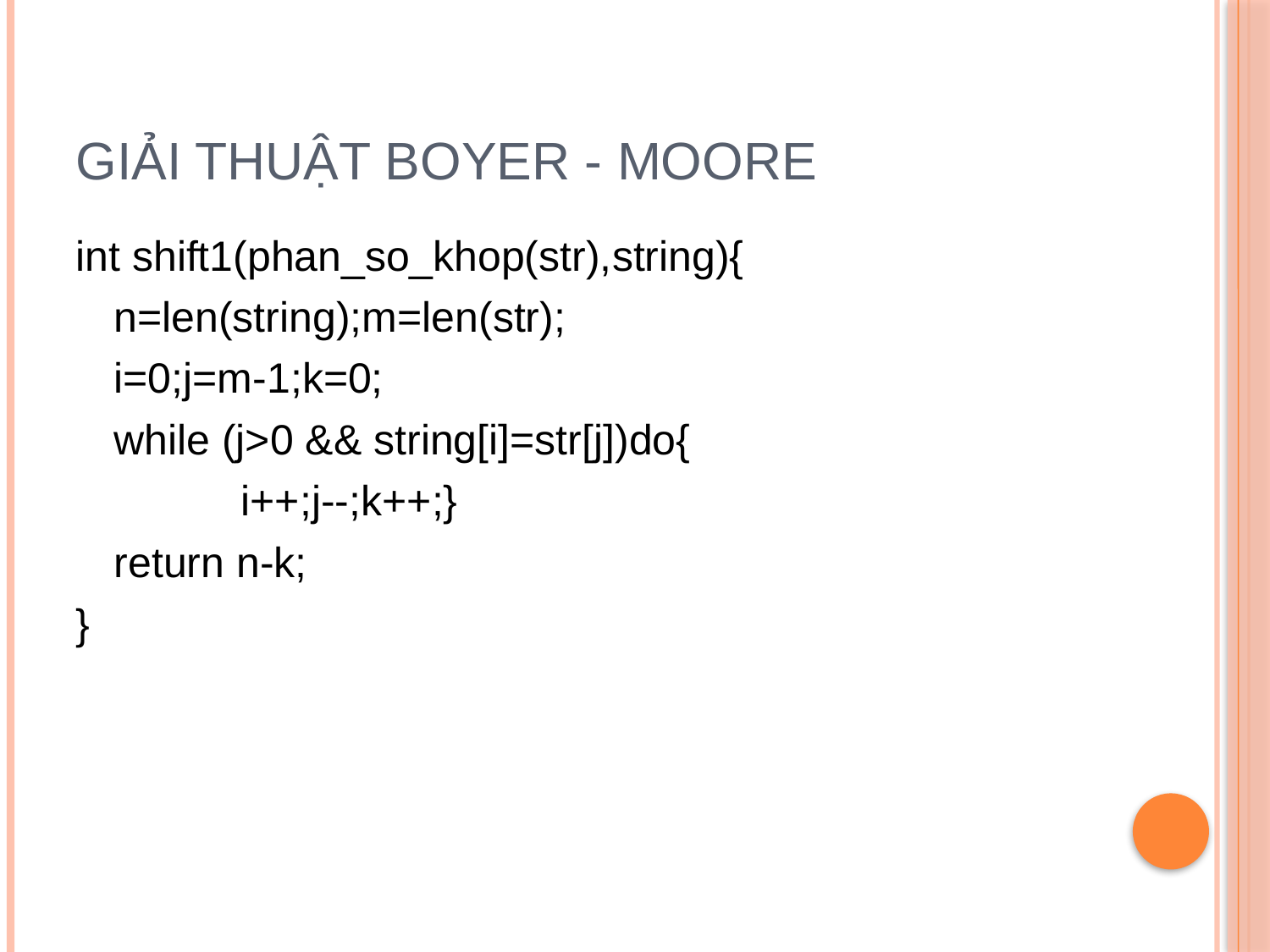

# Giải thuật Boyer - Moore
int shift1(phan_so_khop(str),string){
	n=len(string);m=len(str);
	i=0;j=m-1;k=0;
	while (j>0 && string[i]=str[j])do{
		i++;j--;k++;}
	return n-k;
}